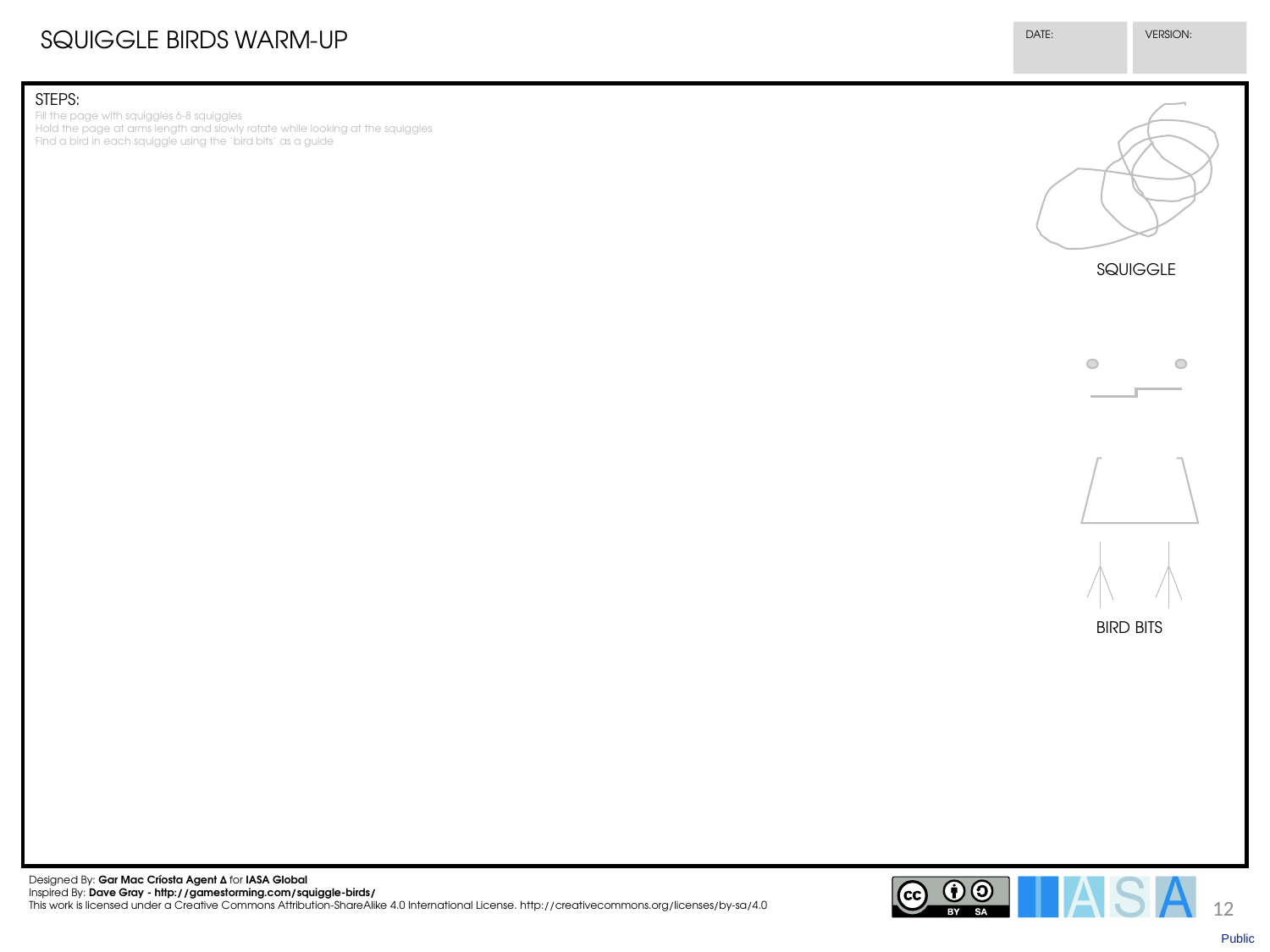

SQUIGGLE BIRDS WARM-UP
VERSION:
DATE:
STEPS:
Fill the page with squiggles 6-8 squiggles
Hold the page at arms length and slowly rotate while looking at the squiggles
Find a bird in each squiggle using the ‘bird bits’ as a guide
Designed By: Gar Mac Críosta Agent ∆ for IASA Global
Inspired By: Dave Gray - http://gamestorming.com/squiggle-birds/
This work is licensed under a Creative Commons Attribution-ShareAlike 4.0 International License. http://creativecommons.org/licenses/by-sa/4.0

SQUIGGLE

BIRD BITS
12